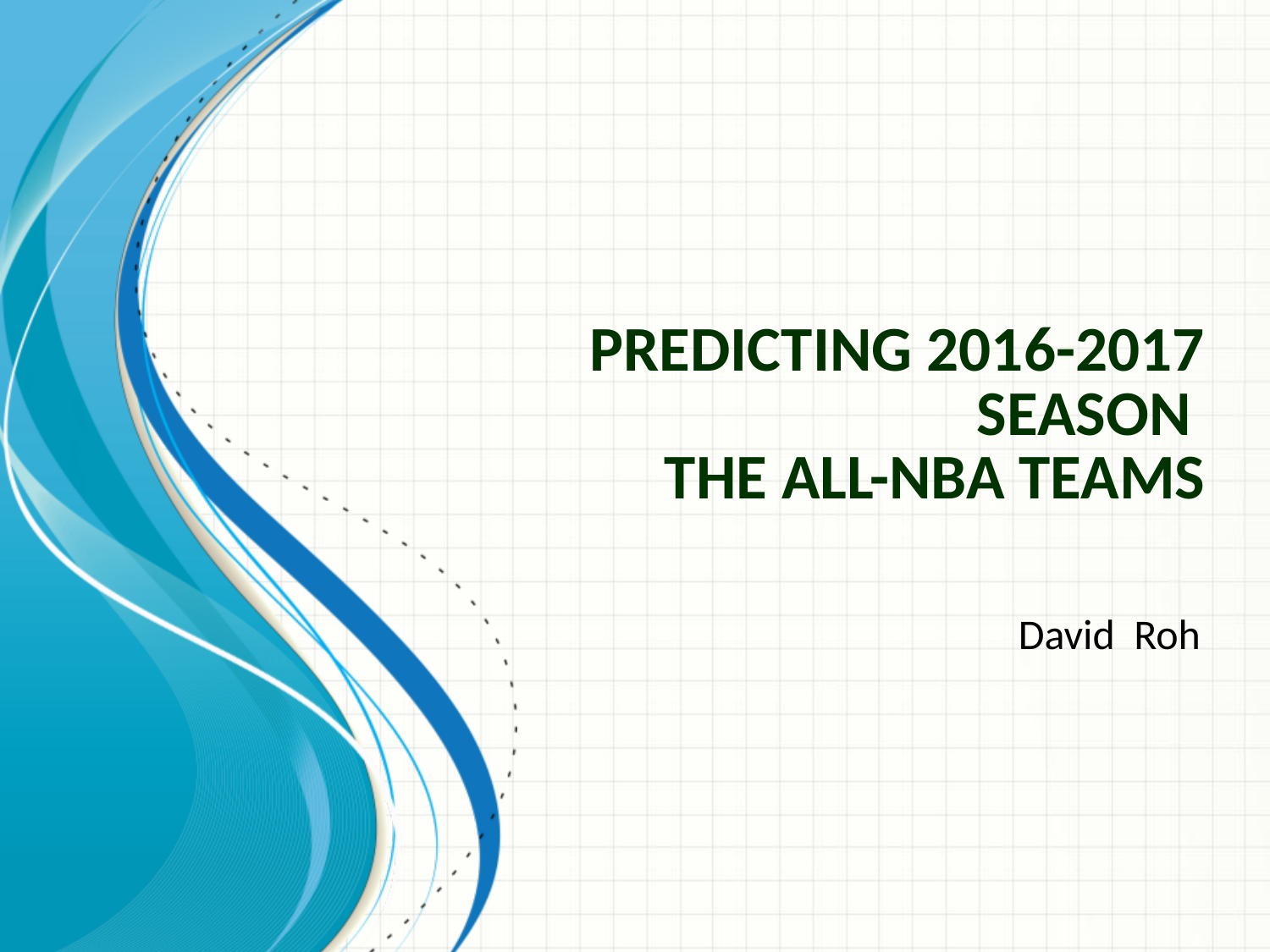

# Predicting 2016-2017 Season the ALL-NBA teams

David  Roh